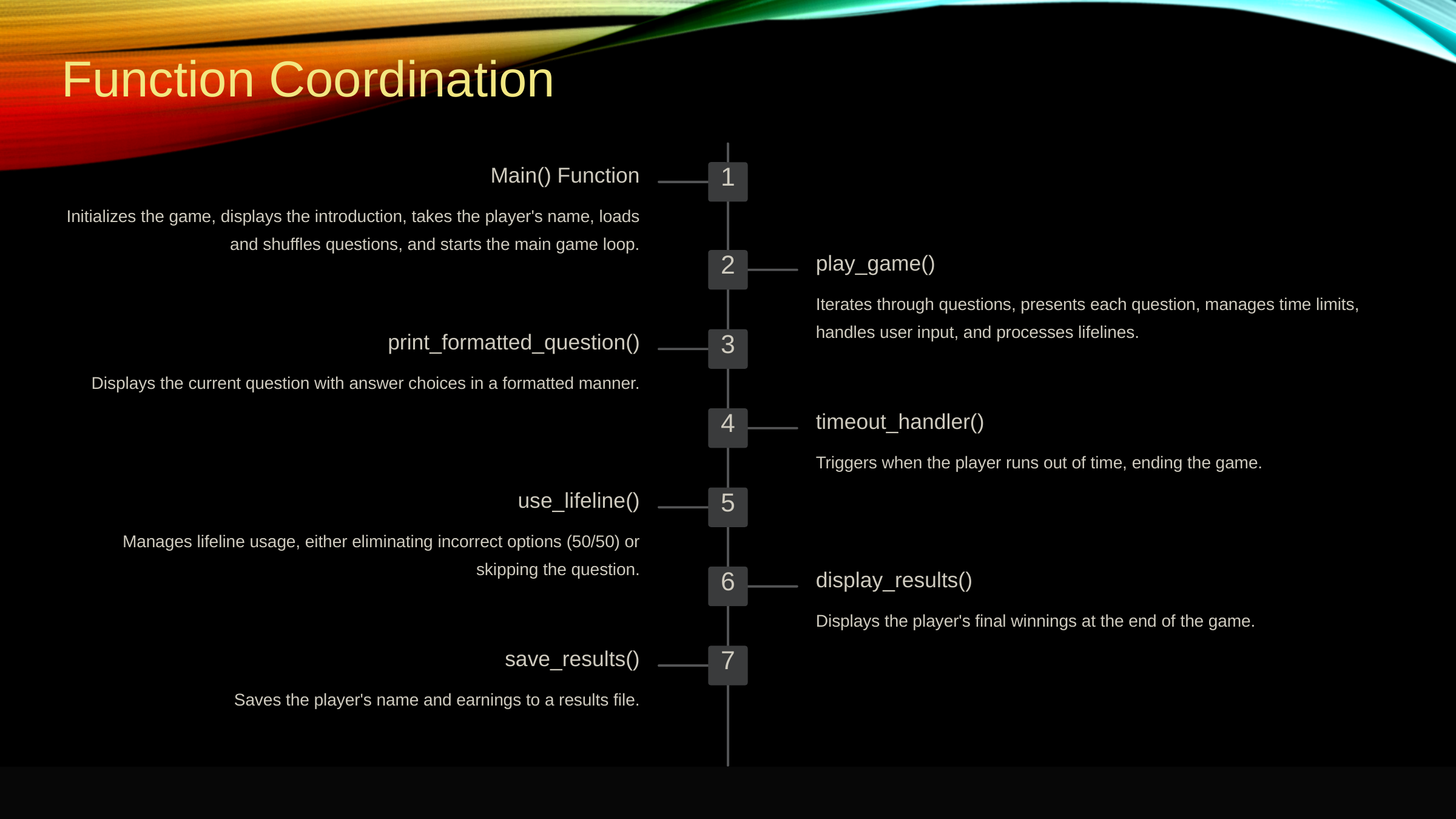

Function Coordination

Main() Function

1

Initializes the game, displays the introduction, takes the player's name, loads and shuffles questions, and starts the main game loop.
play_game()

2

Iterates through questions, presents each question, manages time limits, handles user input, and processes lifelines.
print_formatted_question()

3

Displays the current question with answer choices in a formatted manner.
timeout_handler()

4

Triggers when the player runs out of time, ending the game.
use_lifeline()

5

Manages lifeline usage, either eliminating incorrect options (50/50) or skipping the question.
display_results()

6

Displays the player's final winnings at the end of the game.
save_results()

7

Saves the player's name and earnings to a results file.